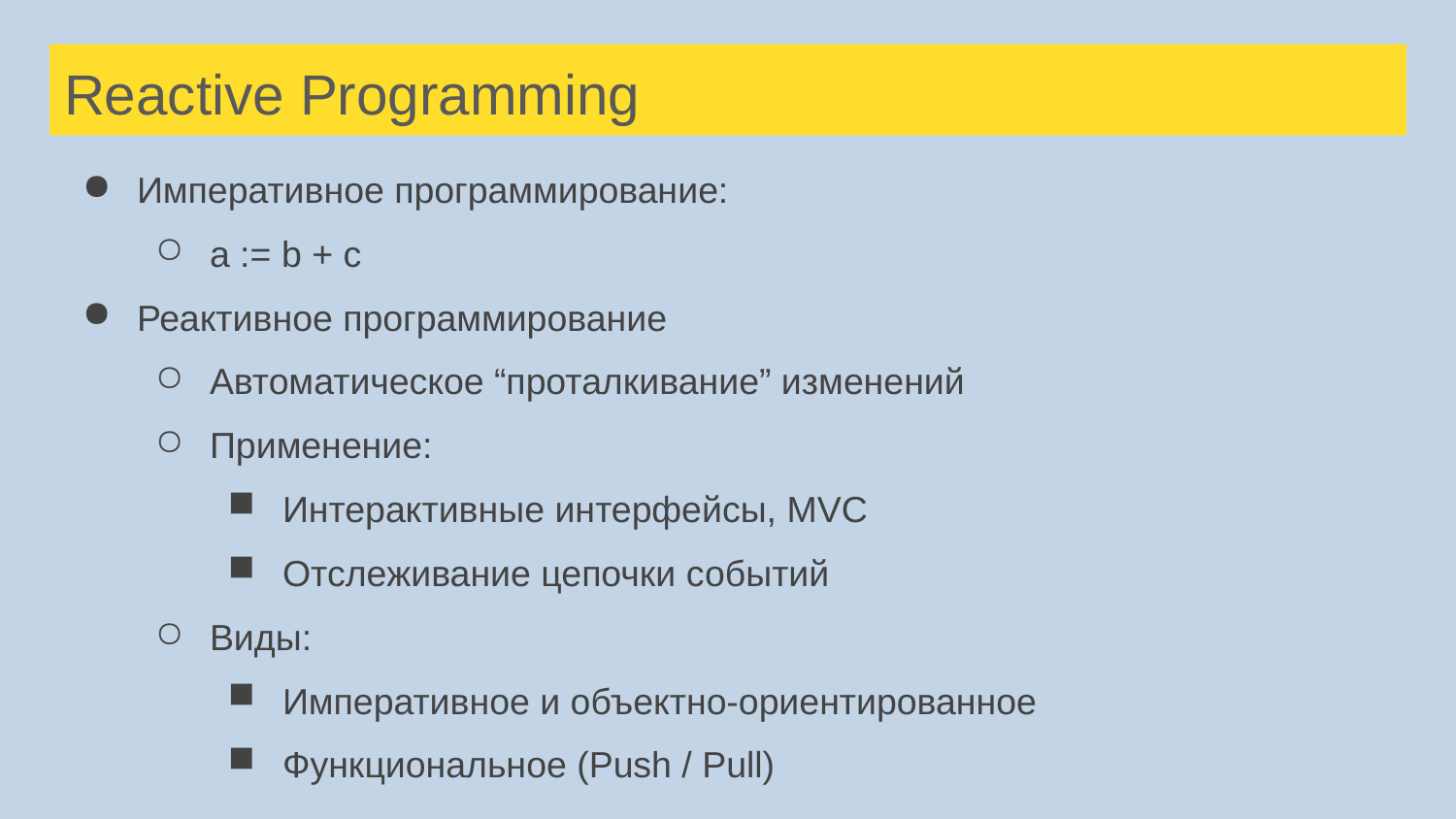

# Reactive Programming
Императивное программирование:
a := b + c
Реактивное программирование
Автоматическое “проталкивание” изменений
Применение:
Интерактивные интерфейсы, MVC
Отслеживание цепочки событий
Виды:
Императивное и объектно-ориентированное
Функциональное (Push / Pull)